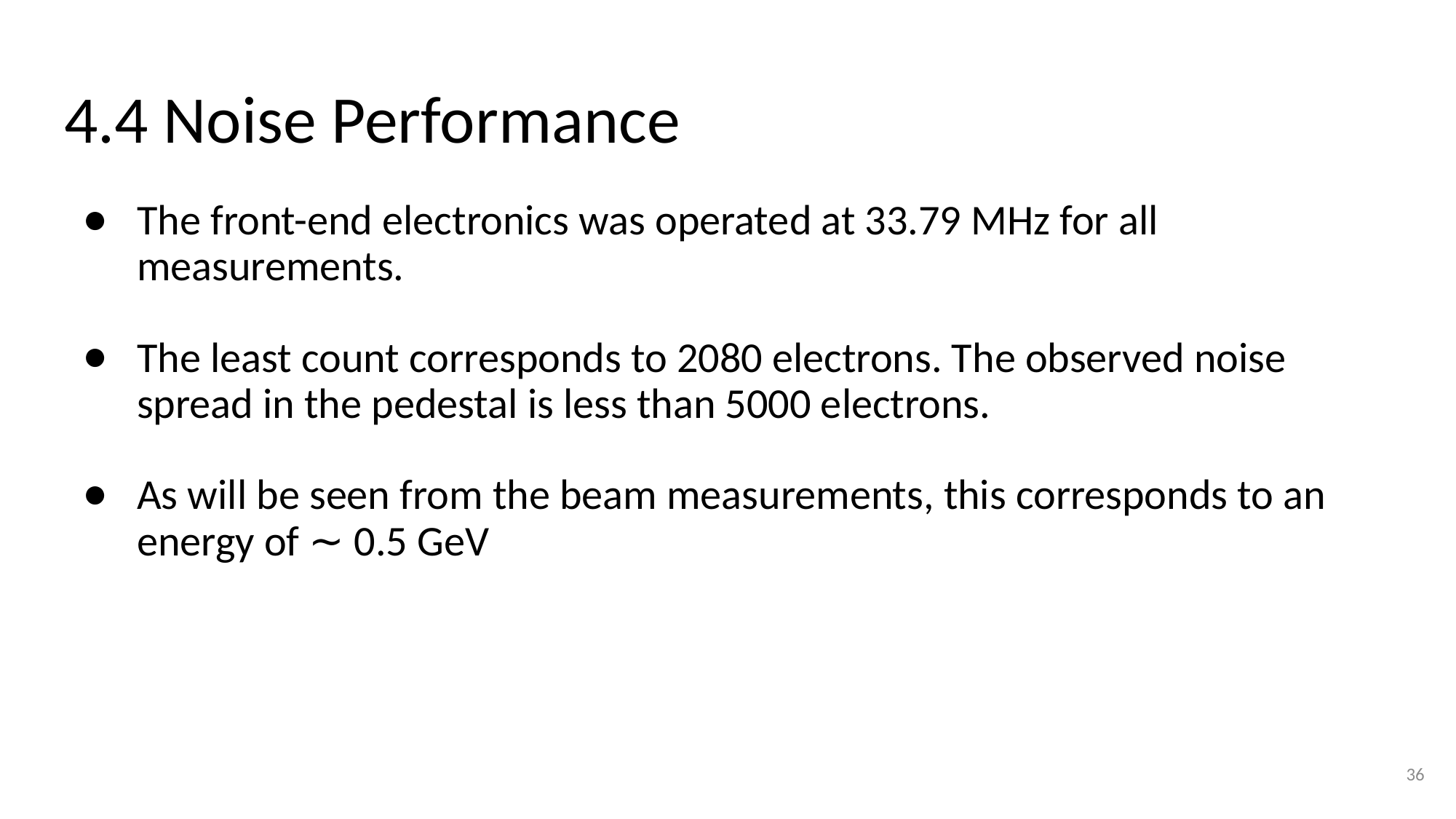

# 4.4 Noise Performance
The front-end electronics was operated at 33.79 MHz for all measurements.

The least count corresponds to 2080 electrons. The observed noise spread in the pedestal is less than 5000 electrons.

As will be seen from the beam measurements, this corresponds to an energy of ∼ 0.5 GeV
36